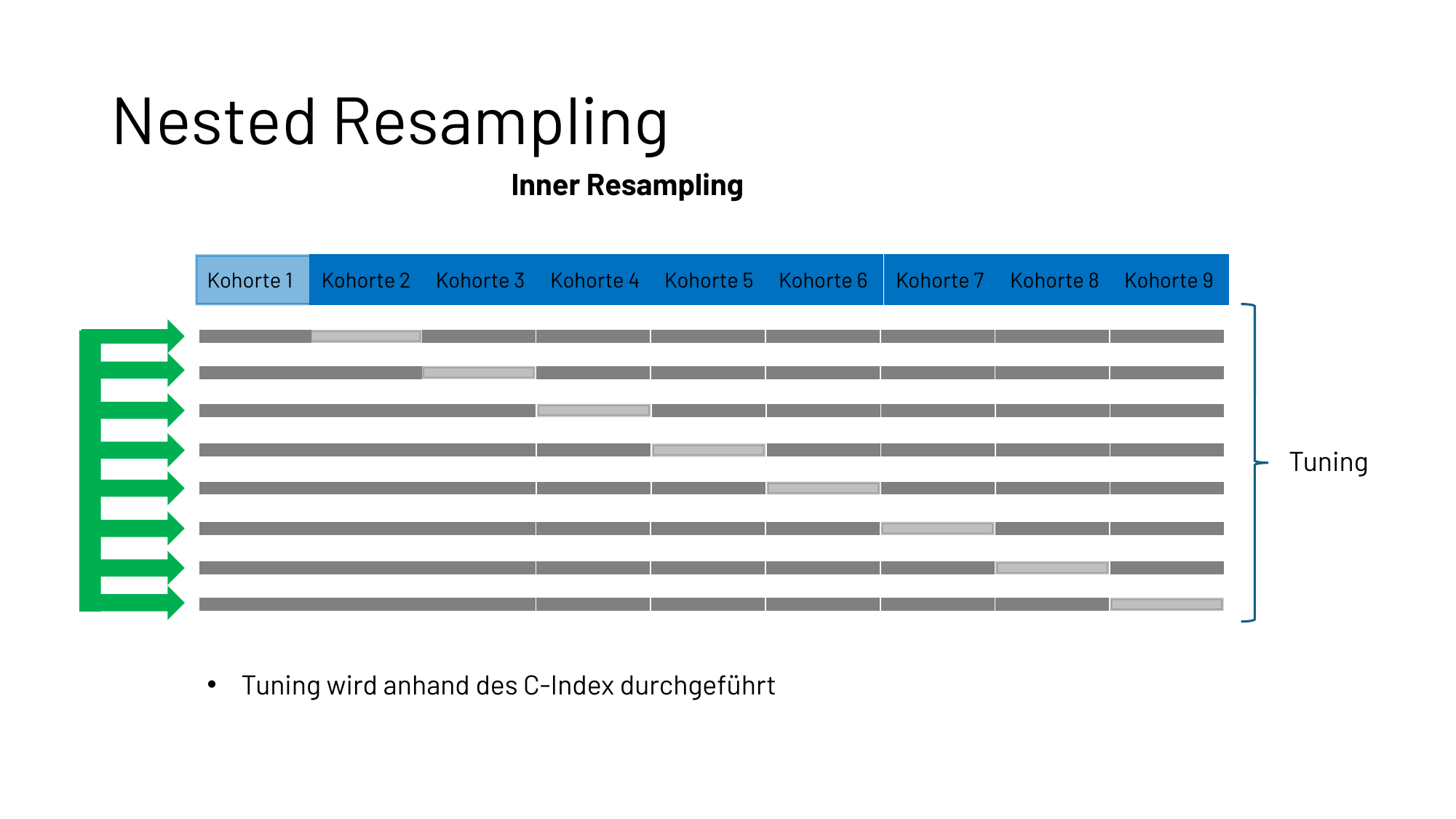

# Nested Resampling
Inner Resampling

Kohorte 9
Kohorte 2
Kohorte 4
Kohorte 6
Kohorte 8
Kohorte 1
Kohorte 3
Kohorte 5
Kohorte 7

Tuning

Tuning wird anhand des C-Index durchgeführt